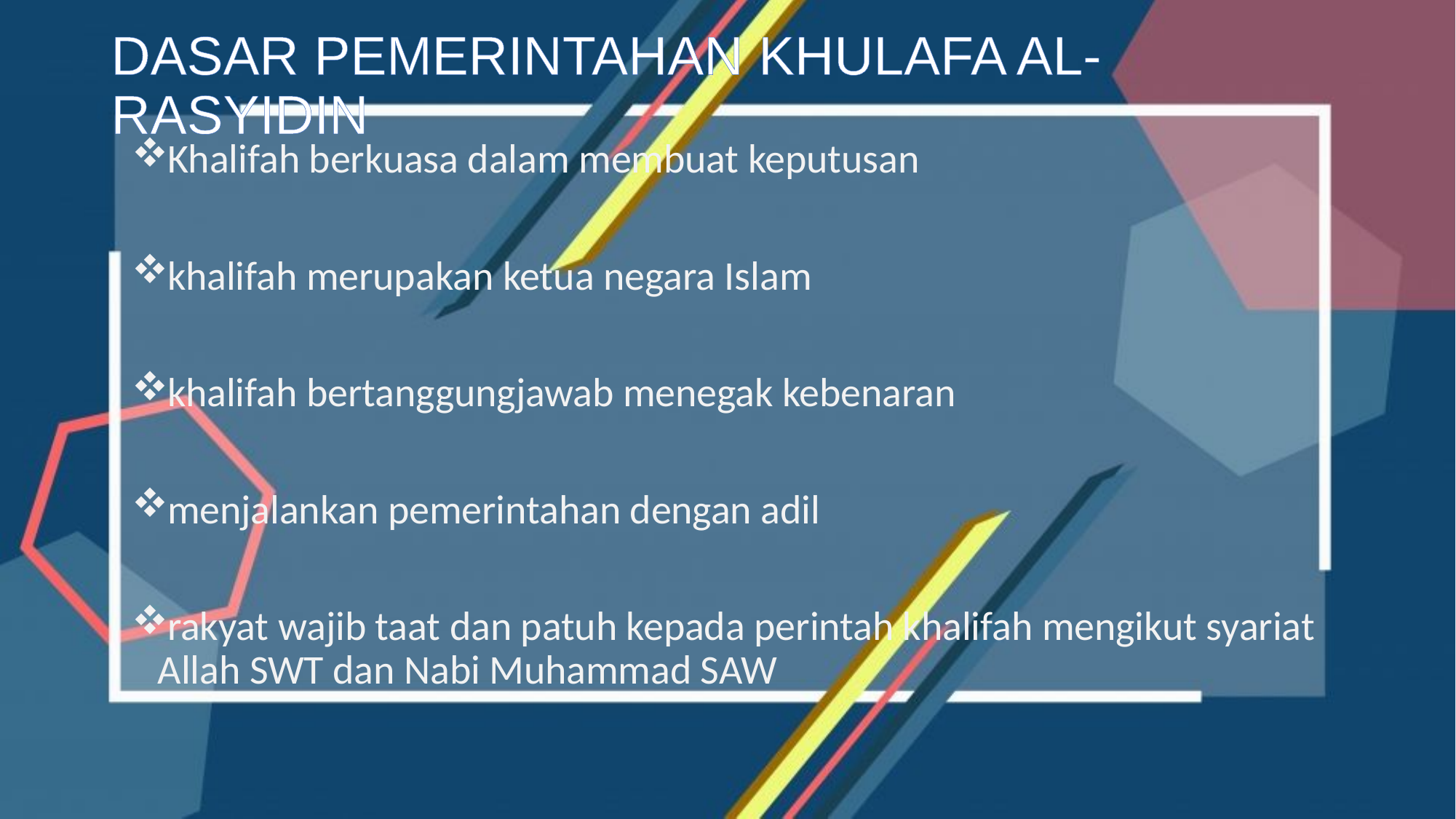

# DASAR PEMERINTAHAN KHULAFA AL-RASYIDIN
Khalifah berkuasa dalam membuat keputusan

khalifah merupakan ketua negara Islam

khalifah bertanggungjawab menegak kebenaran

menjalankan pemerintahan dengan adil

rakyat wajib taat dan patuh kepada perintah khalifah mengikut syariat Allah SWT dan Nabi Muhammad SAW